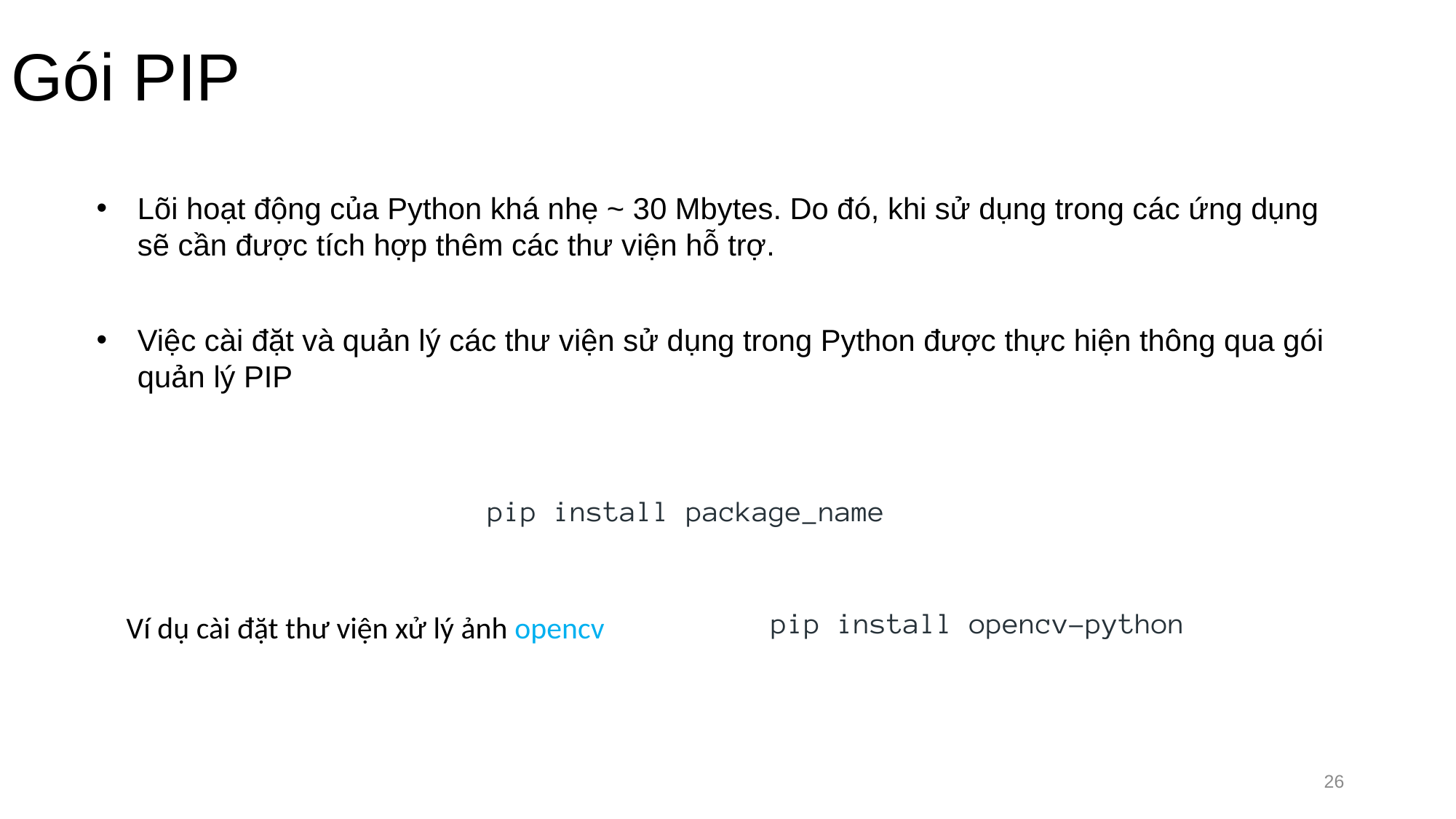

# Gói PIP
Lõi hoạt động của Python khá nhẹ ~ 30 Mbytes. Do đó, khi sử dụng trong các ứng dụng sẽ cần được tích hợp thêm các thư viện hỗ trợ.
Việc cài đặt và quản lý các thư viện sử dụng trong Python được thực hiện thông qua gói quản lý PIP
Khu vực code chương trình
Quản lý thư mục project
pip install package_name
Giao diện code
Khu vực hiện kết quả
Ví dụ cài đặt thư viện xử lý ảnh opencv
pip install opencv-python
Giao diện chạy chương trình
26